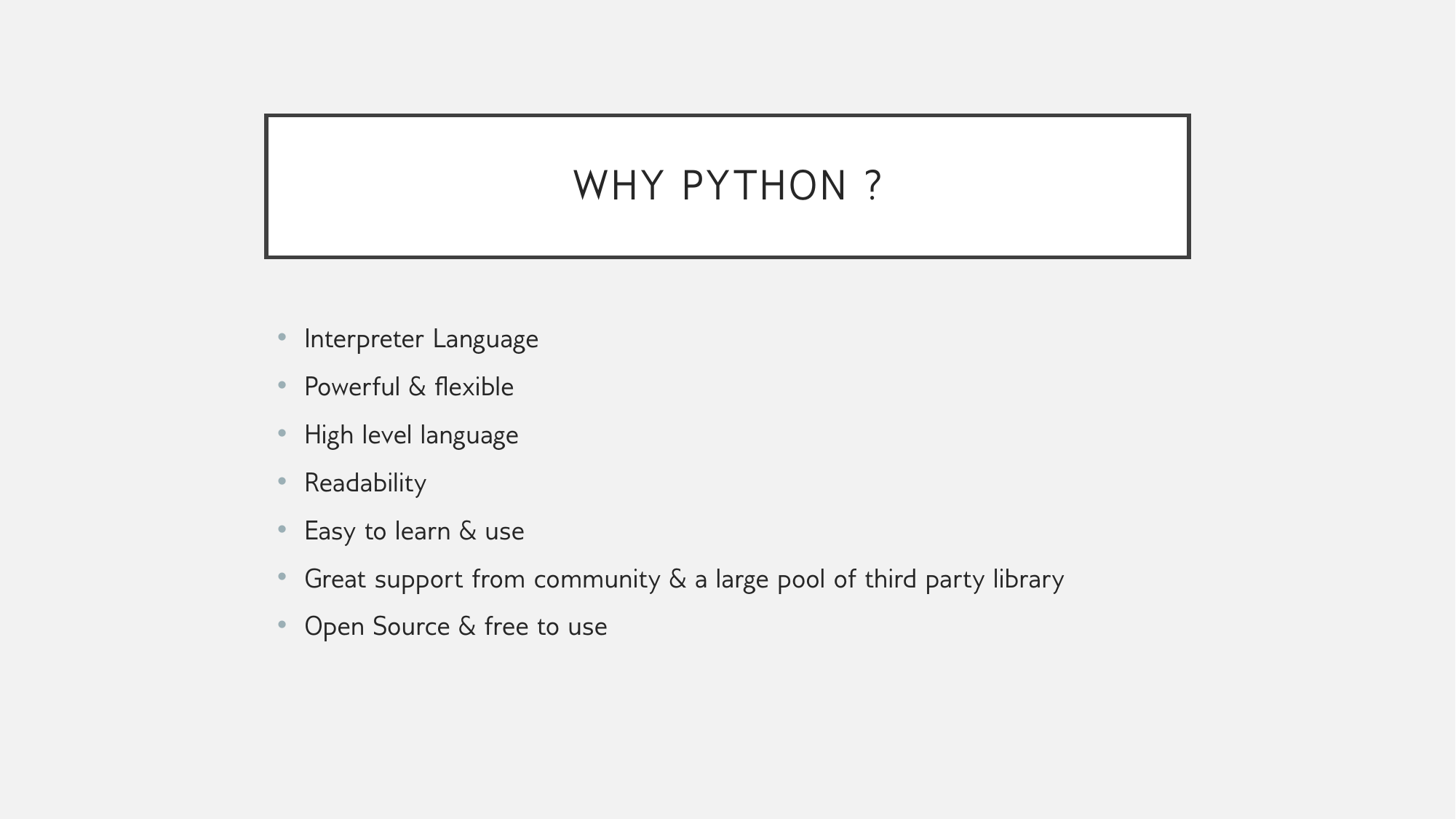

# WHY PYTHON ?
Interpreter Language
Powerful & flexible
High level language
Readability
Easy to learn & use
Great support from community & a large pool of third party library
Open Source & free to use